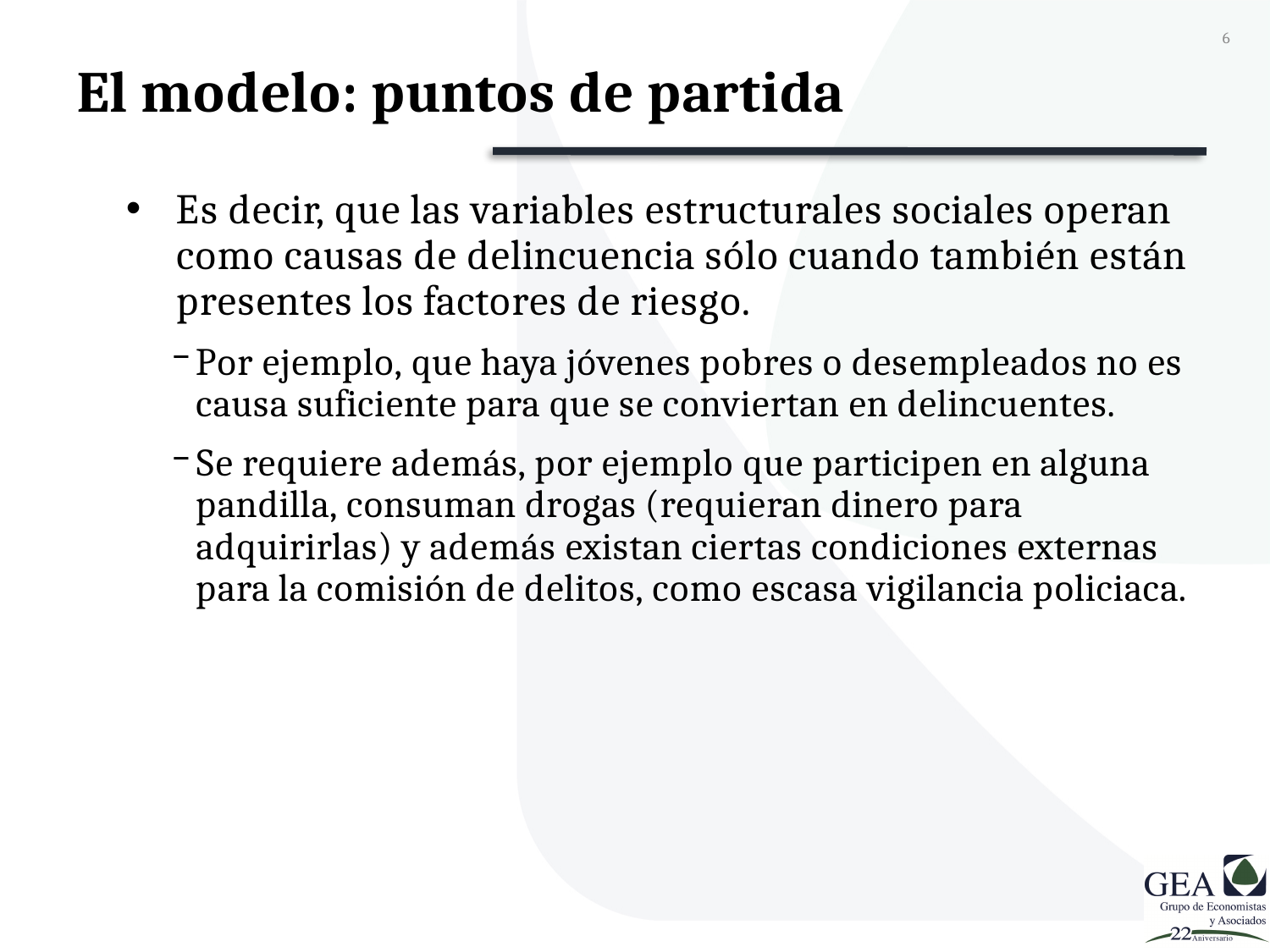

6
# El modelo: puntos de partida
Es decir, que las variables estructurales sociales operan como causas de delincuencia sólo cuando también están presentes los factores de riesgo.
Por ejemplo, que haya jóvenes pobres o desempleados no es causa suficiente para que se conviertan en delincuentes.
Se requiere además, por ejemplo que participen en alguna pandilla, consuman drogas (requieran dinero para adquirirlas) y además existan ciertas condiciones externas para la comisión de delitos, como escasa vigilancia policiaca.